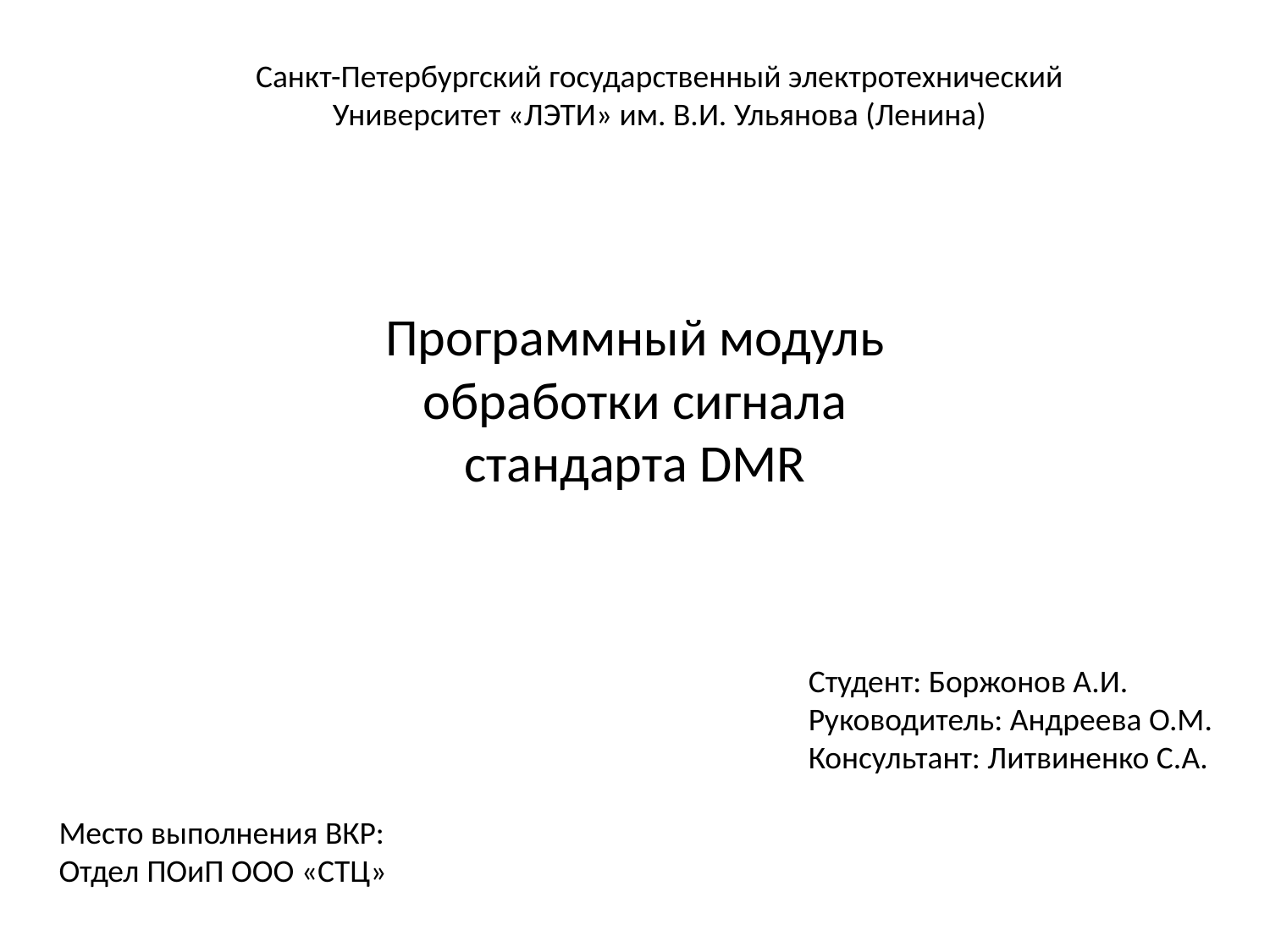

Санкт-Петербургский государственный электротехнический
Университет «ЛЭТИ» им. В.И. Ульянова (Ленина)
# Программный модуль обработки сигнала стандарта DMR
Студент: Боржонов А.И.
Руководитель: Андреева О.М.
Консультант: Литвиненко С.А.
Место выполнения ВКР:
Отдел ПОиП ООО «СТЦ»